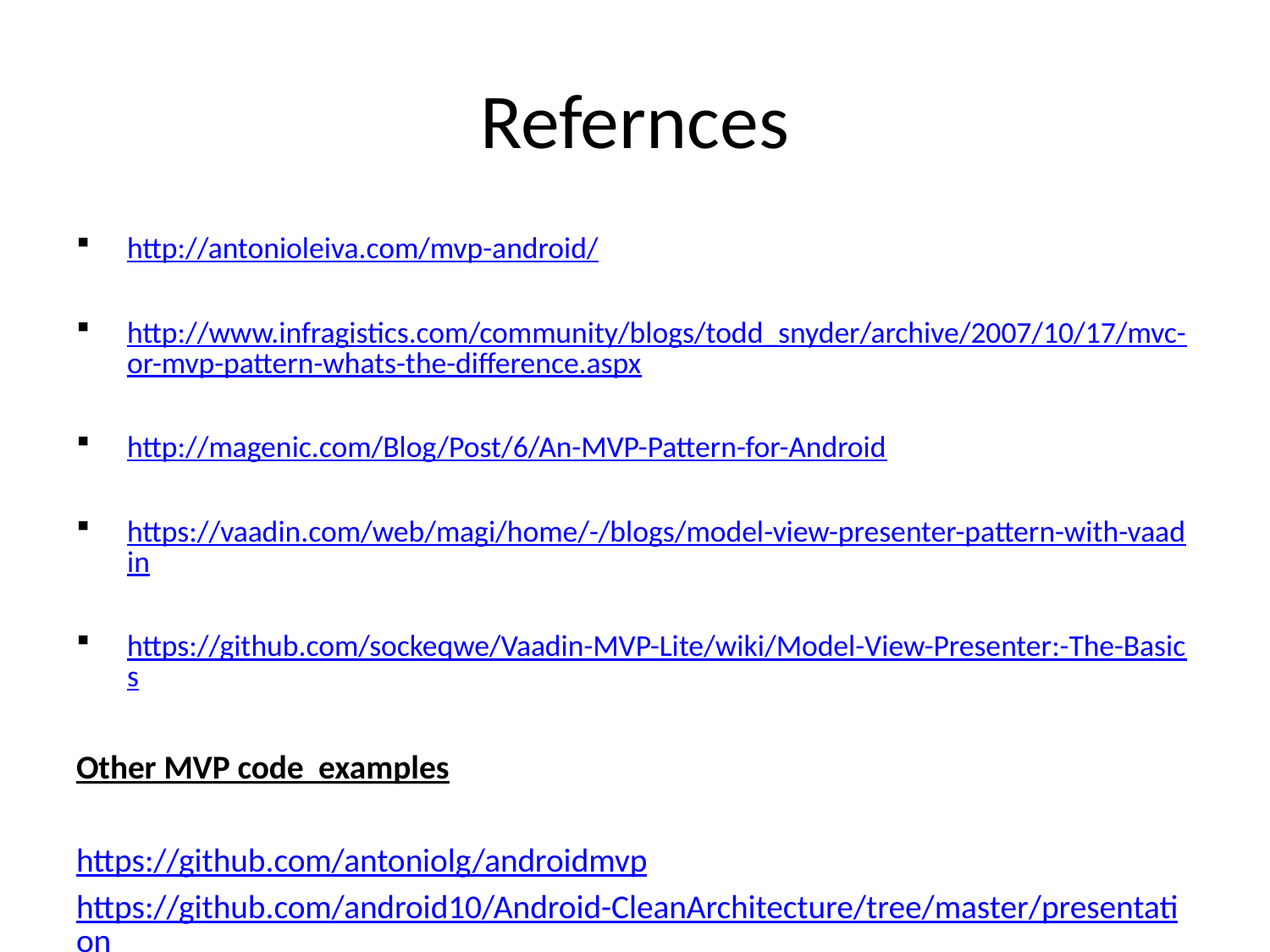

# Refernces
http://antonioleiva.com/mvp-android/

http://www.infragistics.com/community/blogs/todd_snyder/archive/2007/10/17/mvc-or-mvp-pattern-whats-the-difference.aspx

http://magenic.com/Blog/Post/6/An-MVP-Pattern-for-Android

https://vaadin.com/web/magi/home/-/blogs/model-view-presenter-pattern-with-vaadin

https://github.com/sockeqwe/Vaadin-MVP-Lite/wiki/Model-View-Presenter:-The-Basics

Other MVP code  examples

https://github.com/antoniolg/androidmvp
https://github.com/android10/Android-CleanArchitecture/tree/master/presentation